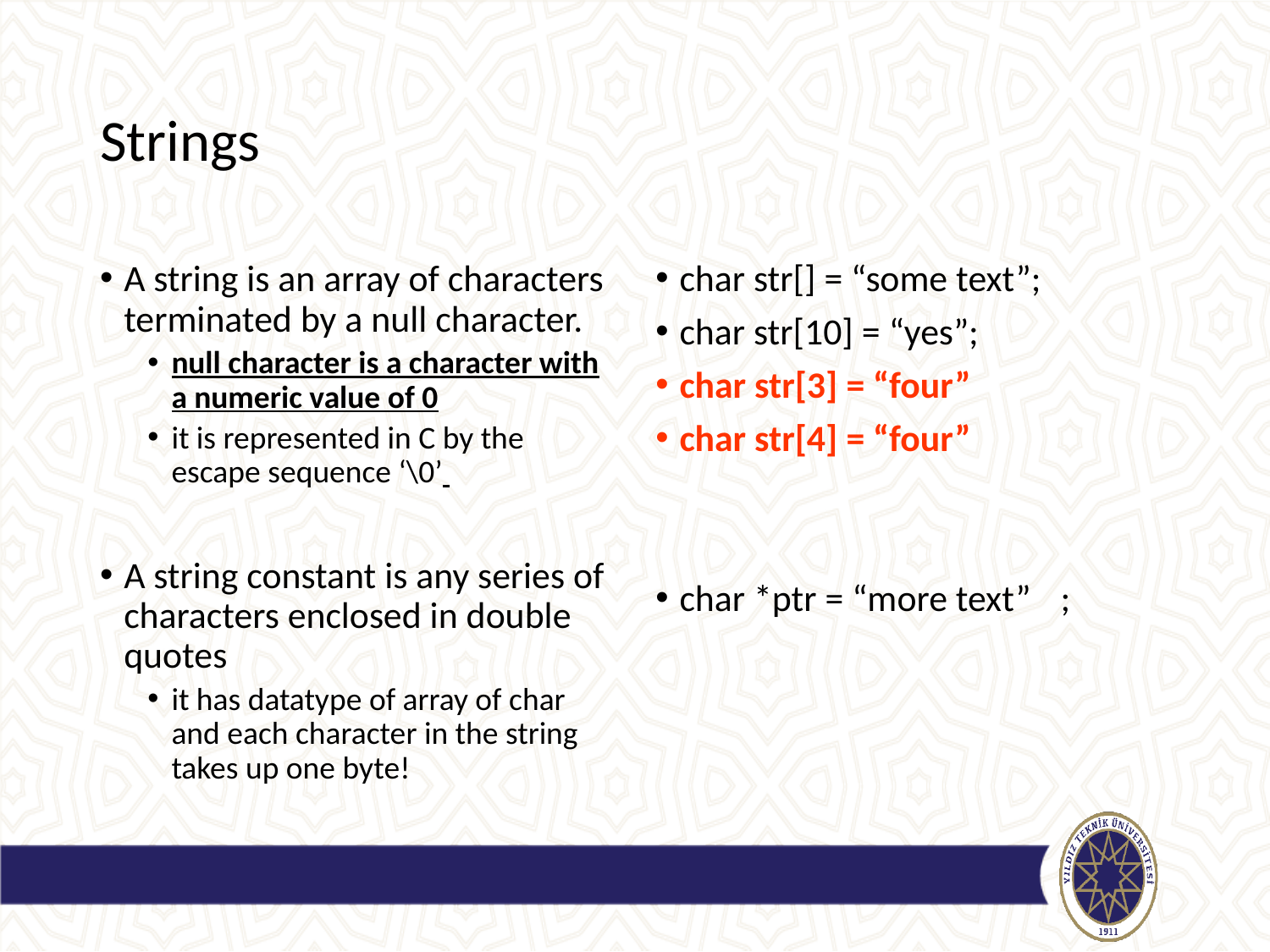

# Strings
A string is an array of characters terminated by a null character.
null character is a character with a numeric value of 0
it is represented in C by the escape sequence ‘\0’

A string constant is any series of characters enclosed in double quotes
it has datatype of array of char and each character in the string takes up one byte!
char str[] = “some text”;
char str[10] = “yes”;
char str[3] = “four”
char str[4] = “four”

char *ptr = “more text”	;